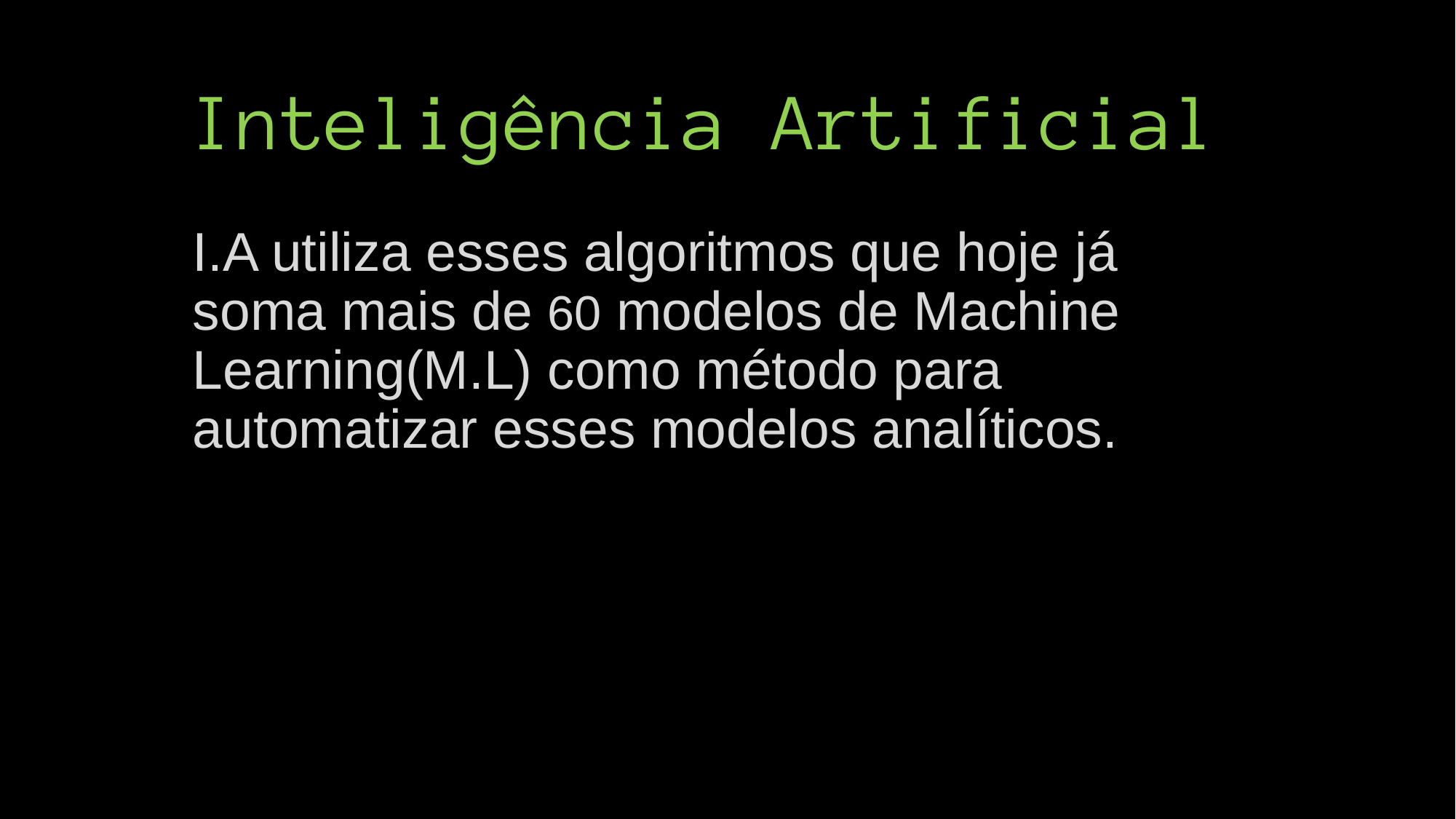

# Inteligência Artificial
I.A utiliza esses algoritmos que hoje já  soma mais de 60 modelos de Machine Learning(M.L) como método para automatizar esses modelos analíticos.